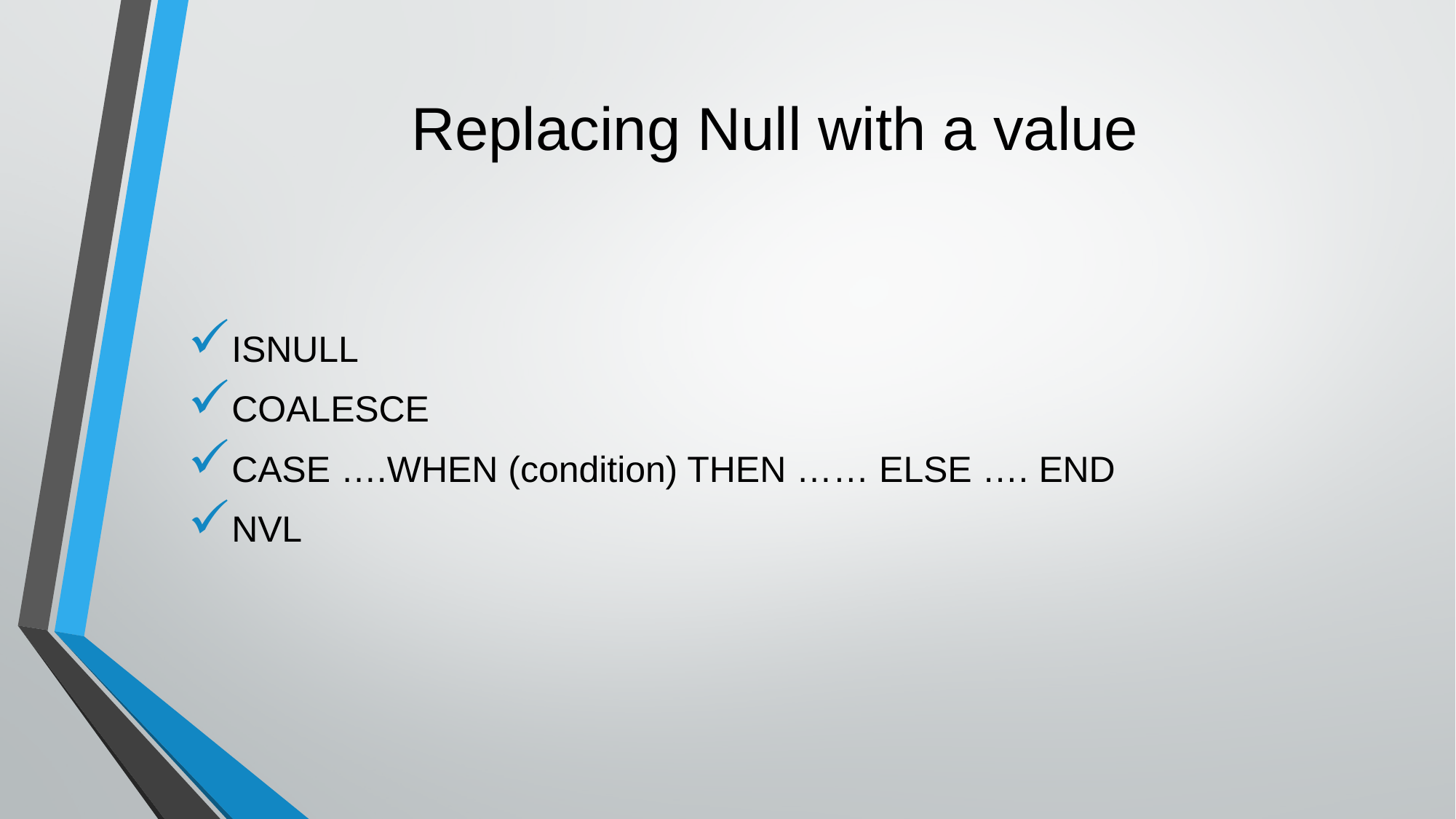

# Replacing Null with a value
ISNULL
COALESCE
CASE ….WHEN (condition) THEN …… ELSE …. END
NVL